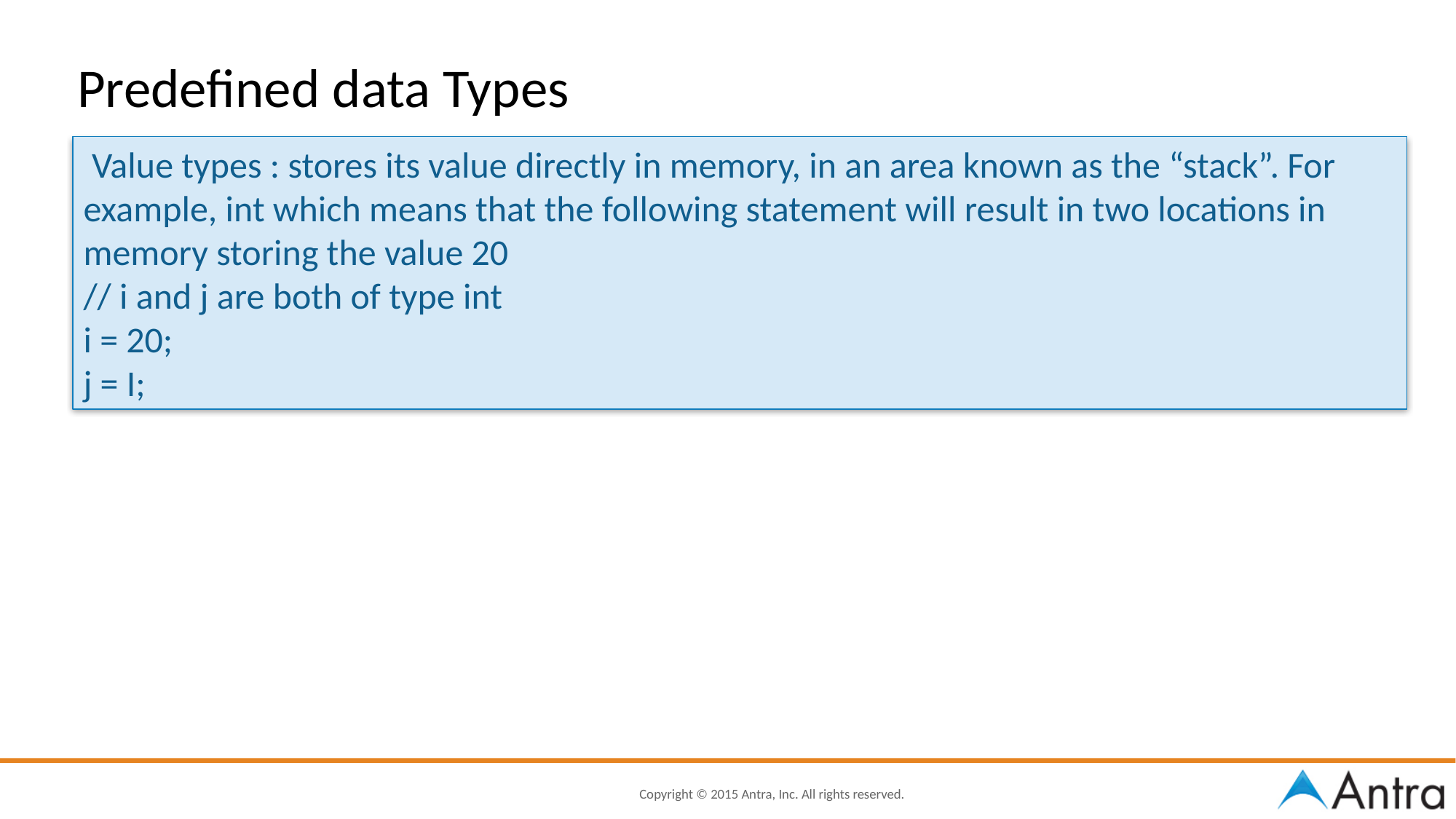

Predefined data Types
 Value types : stores its value directly in memory, in an area known as the “stack”. For example, int which means that the following statement will result in two locations in
memory storing the value 20
// i and j are both of type int
i = 20;
j = I;